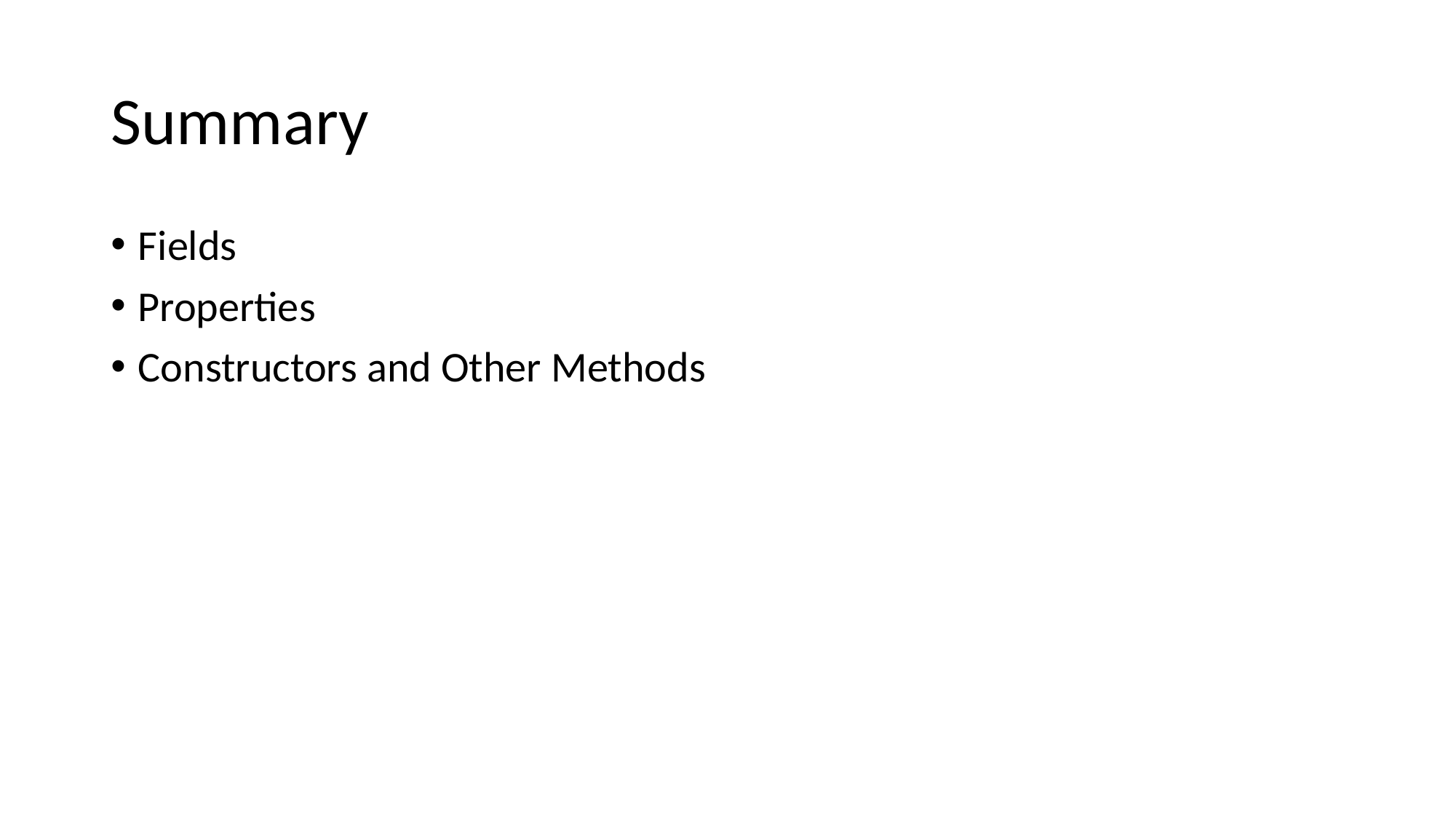

# Summary
Fields
Properties
Constructors and Other Methods